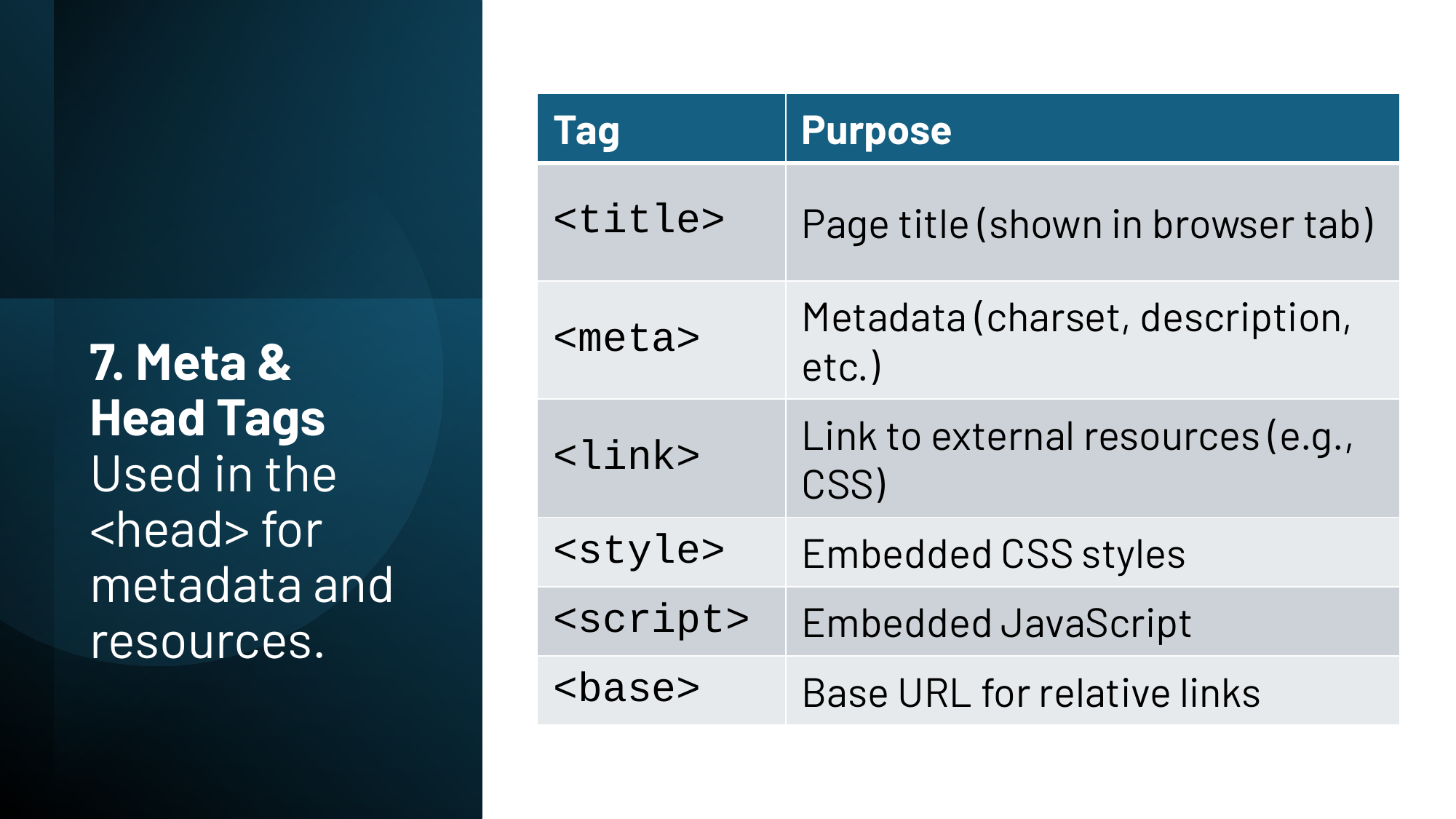

| Tag | Purpose |
| --- | --- |
| <title> | Page title (shown in browser tab) |
| <meta> | Metadata (charset, description, etc.) |
| <link> | Link to external resources (e.g., CSS) |
| <style> | Embedded CSS styles |
| <script> | Embedded JavaScript |
| <base> | Base URL for relative links |

# 7. Meta & Head Tags Used in the <head> for metadata and resources.